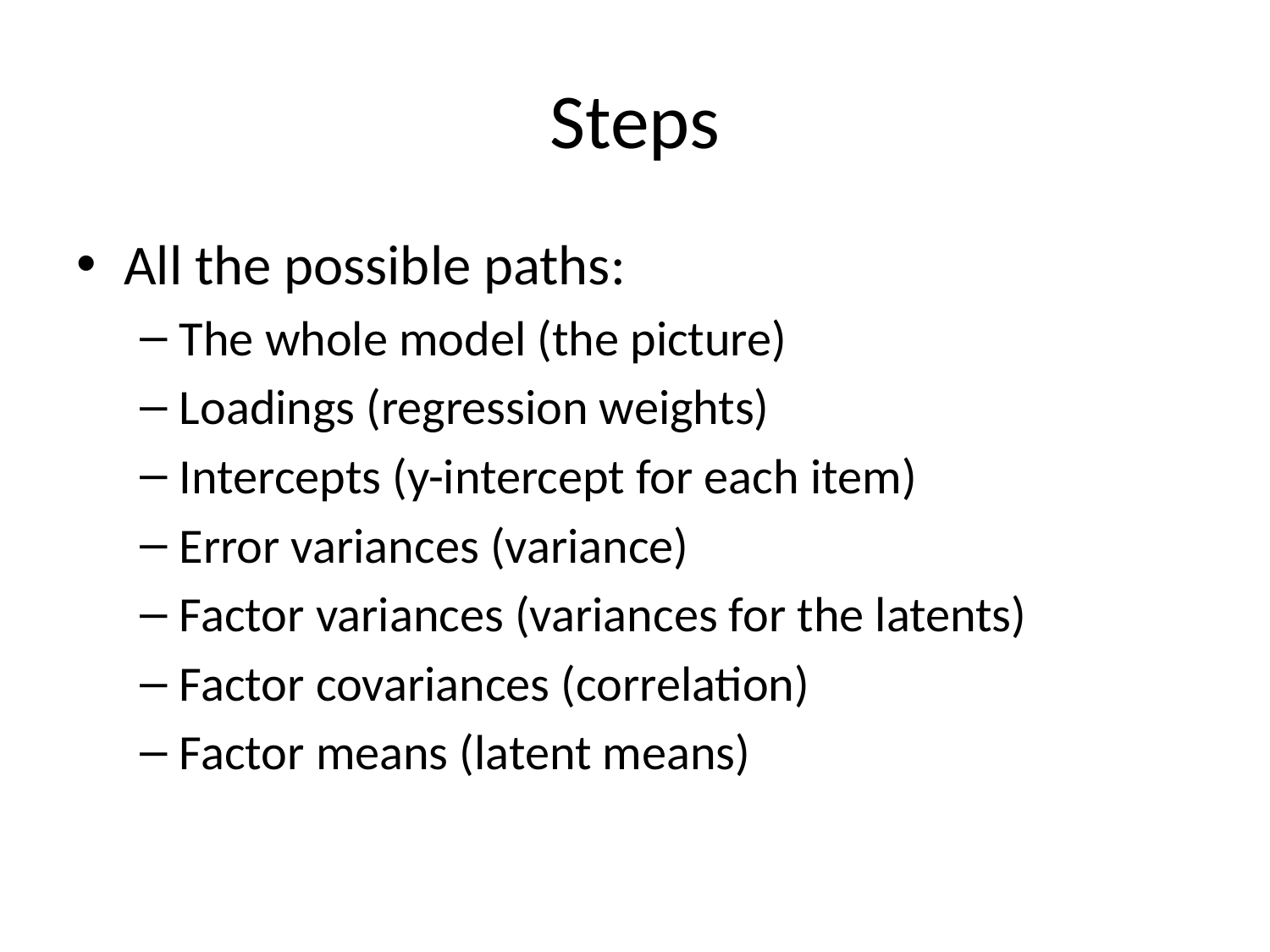

# Steps
All the possible paths:
The whole model (the picture)
Loadings (regression weights)
Intercepts (y-intercept for each item)
Error variances (variance)
Factor variances (variances for the latents)
Factor covariances (correlation)
Factor means (latent means)